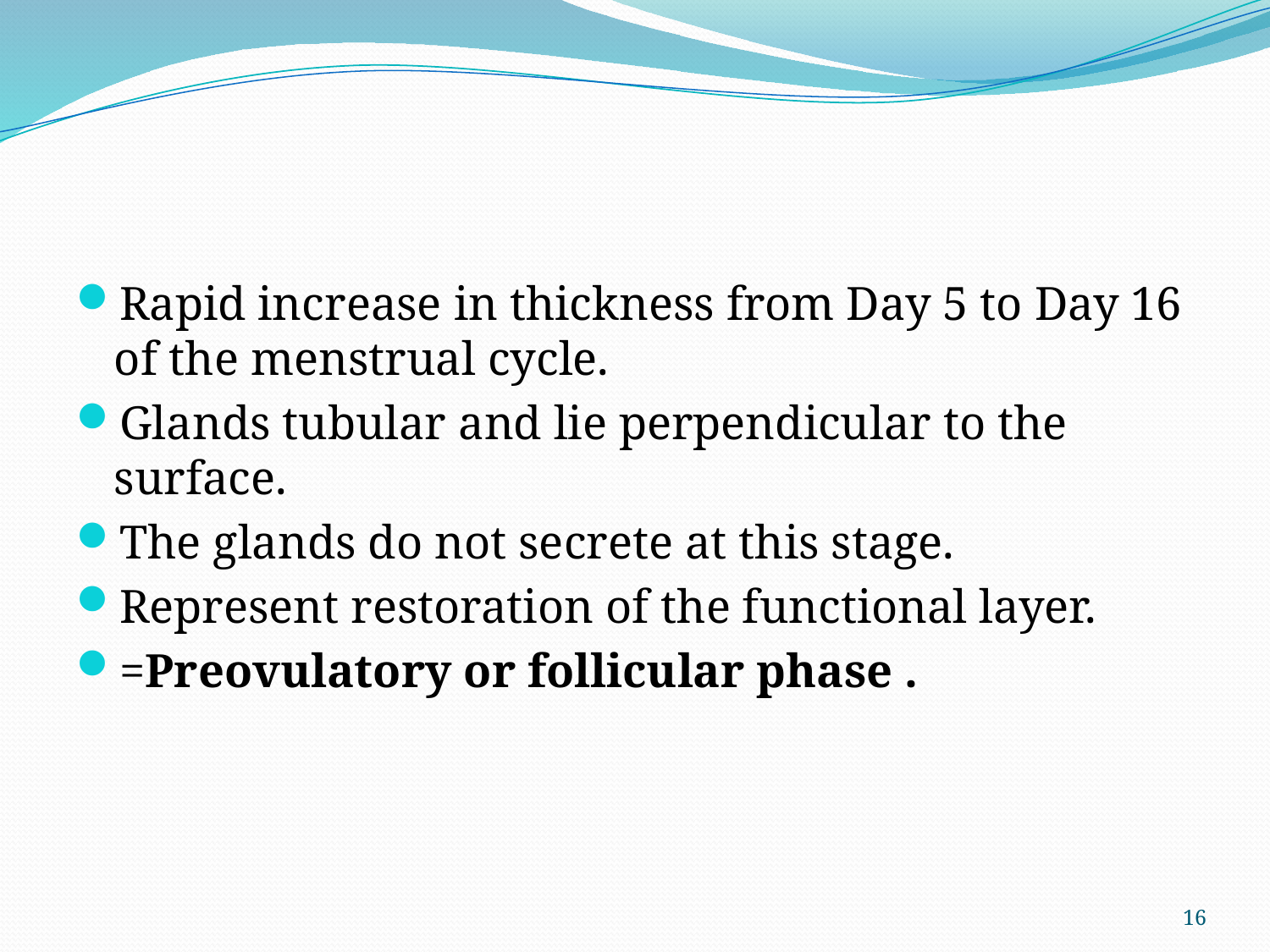

#
Rapid increase in thickness from Day 5 to Day 16 of the menstrual cycle.
Glands tubular and lie perpendicular to the surface.
The glands do not secrete at this stage.
Represent restoration of the functional layer.
=Preovulatory or follicular phase .
16